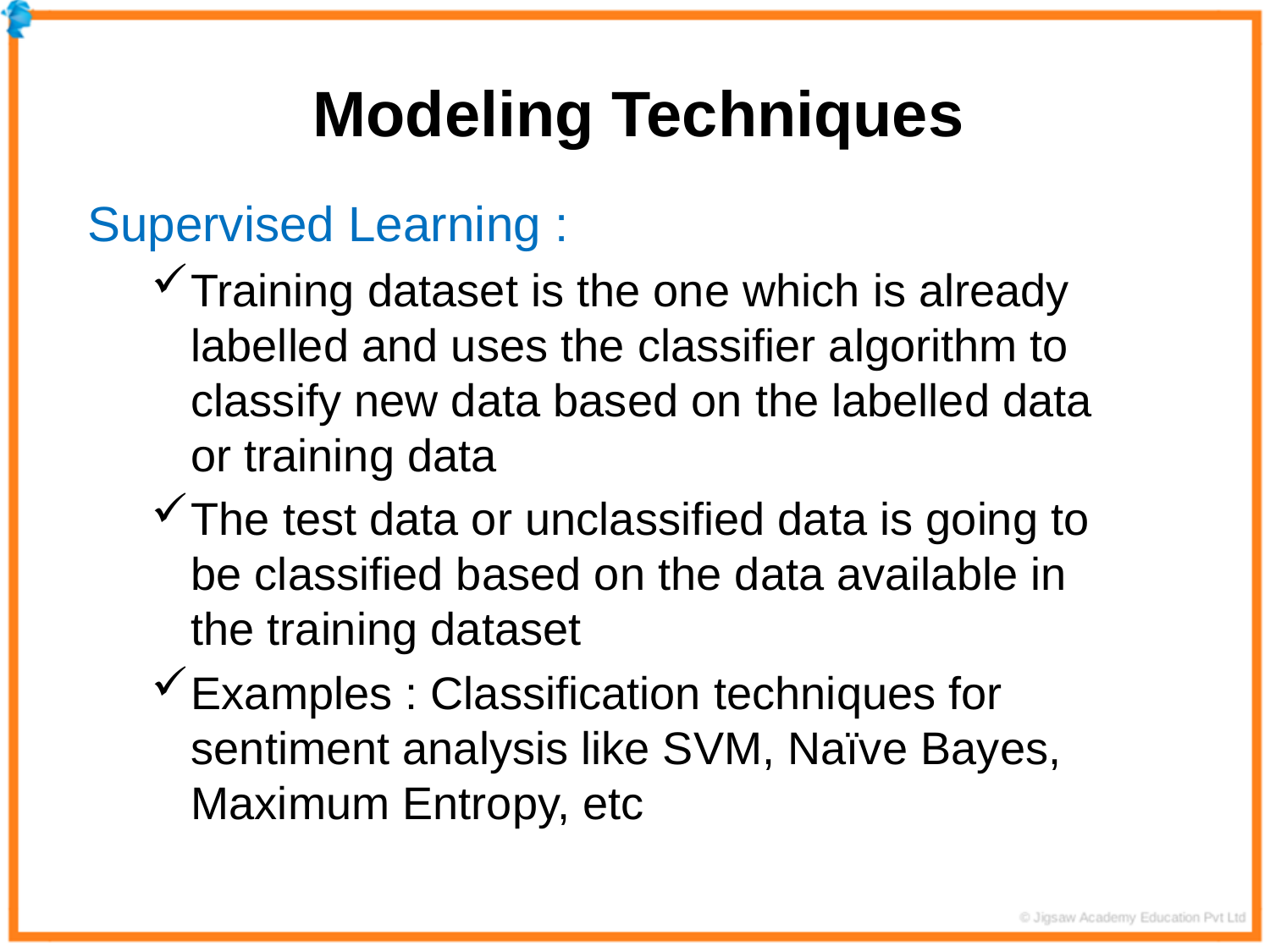

Modeling Techniques
Supervised Learning :
Training dataset is the one which is already labelled and uses the classifier algorithm to classify new data based on the labelled data or training data
The test data or unclassified data is going to be classified based on the data available in the training dataset
Examples : Classification techniques for sentiment analysis like SVM, Naïve Bayes, Maximum Entropy, etc